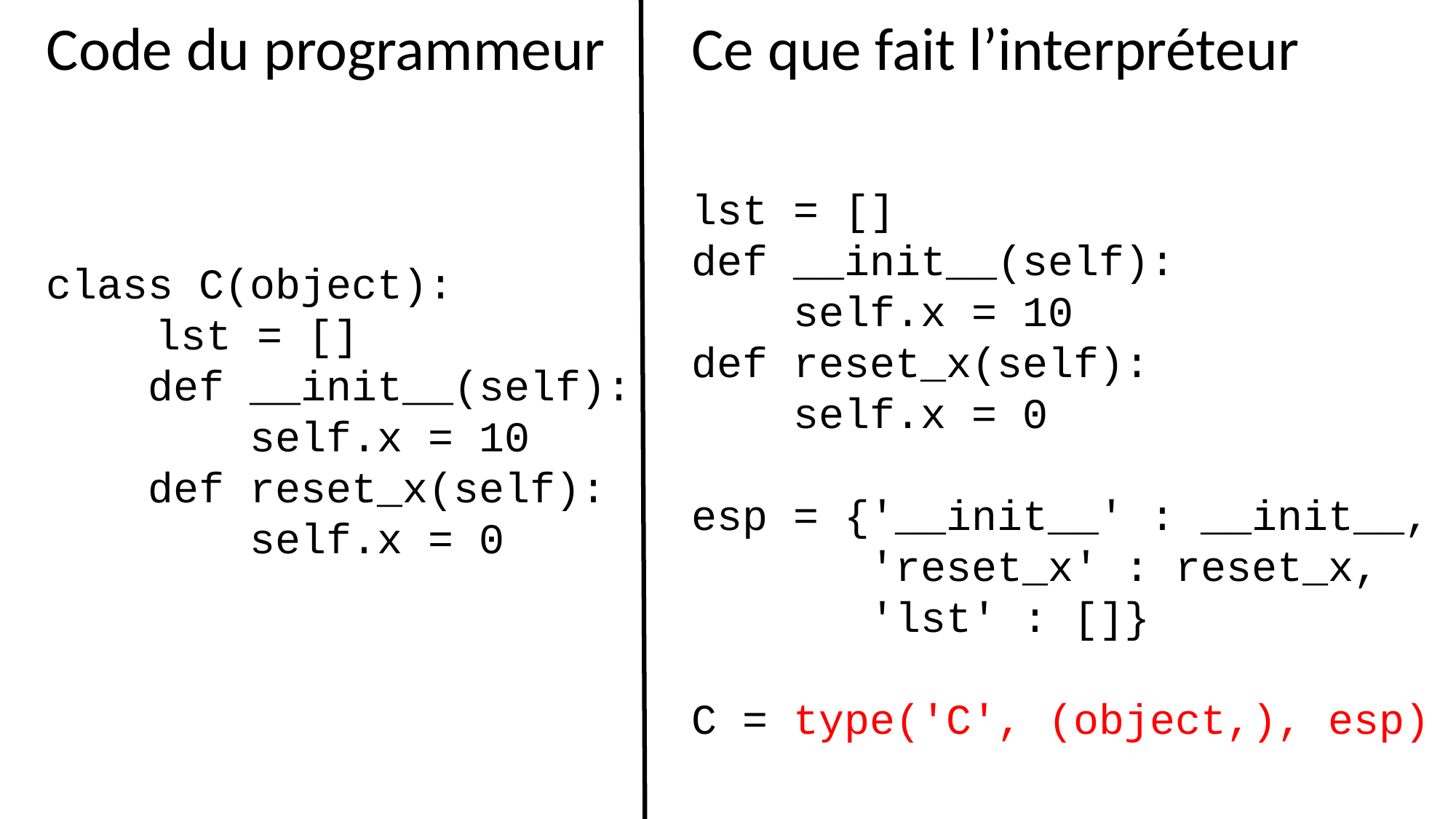

Code du programmeur
Ce que fait l’interpréteur
lst = []
def __init__(self):
    self.x = 10
def reset_x(self):
    self.x = 0

esp = {'__init__' : __init__,
       'reset_x' : reset_x,
       'lst' : []}

C = type('C', (object,), esp)
class C(object):
	lst = []
    def __init__(self):
        self.x = 10
    def reset_x(self):
        self.x = 0